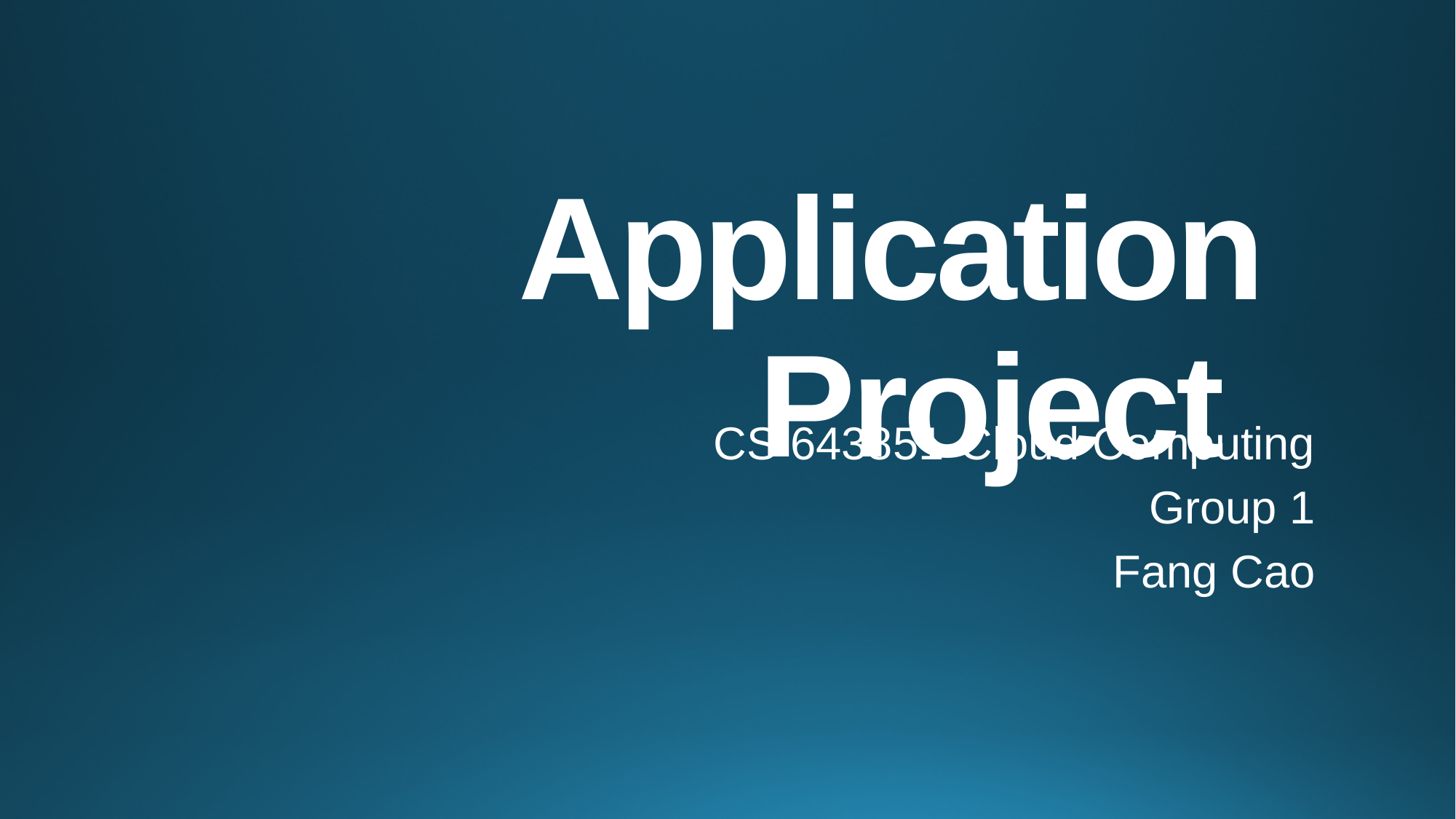

# Application Project
CS 643851-Cloud Computing
Group 1
Fang Cao